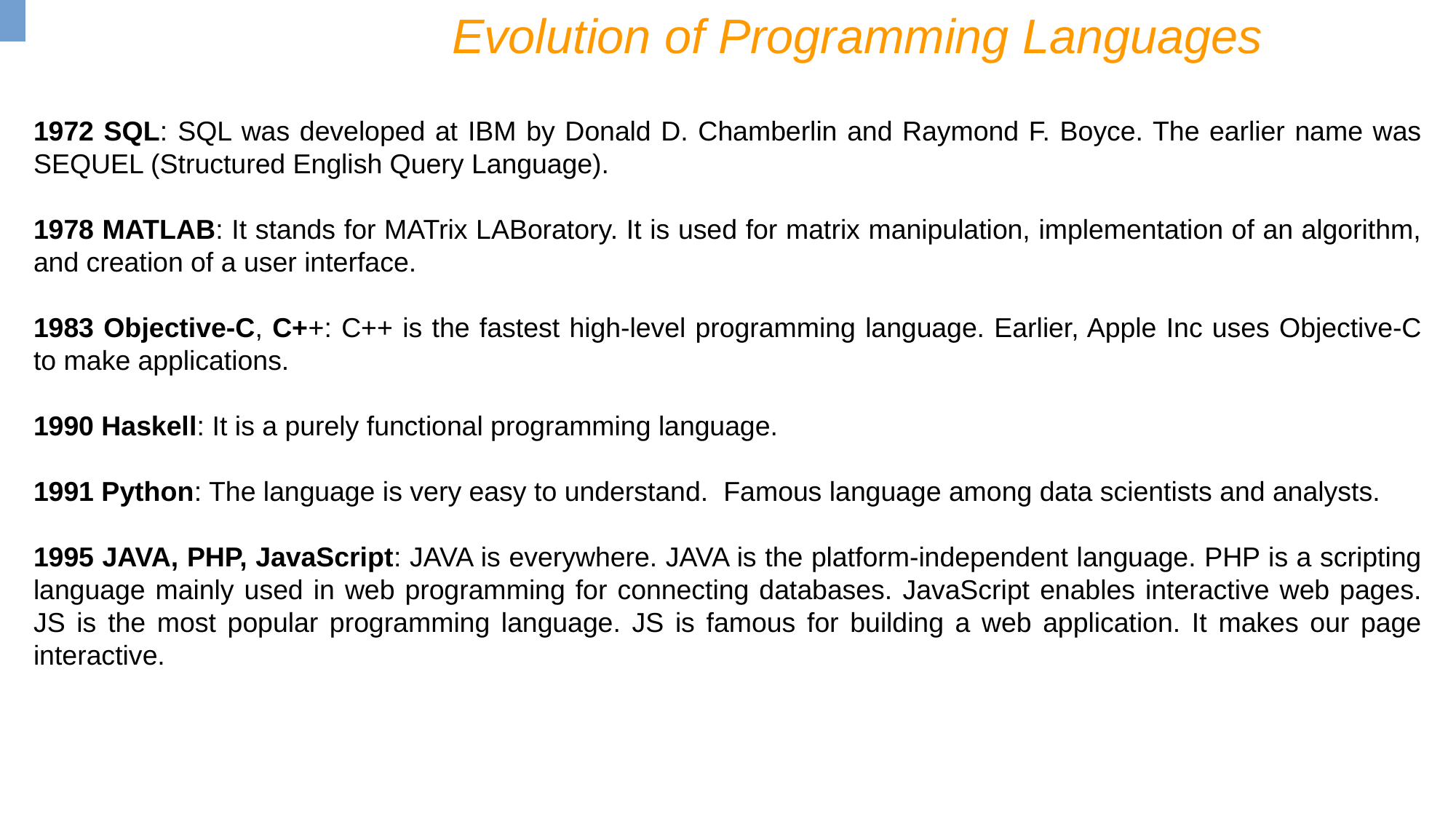

Evolution of Programming Languages
1972 SQL: SQL was developed at IBM by Donald D. Chamberlin and Raymond F. Boyce. The earlier name was SEQUEL (Structured English Query Language).

1978 MATLAB: It stands for MATrix LABoratory. It is used for matrix manipulation, implementation of an algorithm, and creation of a user interface.

1983 Objective-C, C++: C++ is the fastest high-level programming language. Earlier, Apple Inc uses Objective-C to make applications.

1990 Haskell: It is a purely functional programming language.

1991 Python: The language is very easy to understand.  Famous language among data scientists and analysts.

1995 JAVA, PHP, JavaScript: JAVA is everywhere. JAVA is the platform-independent language. PHP is a scripting language mainly used in web programming for connecting databases. JavaScript enables interactive web pages. JS is the most popular programming language. JS is famous for building a web application. It makes our page interactive.